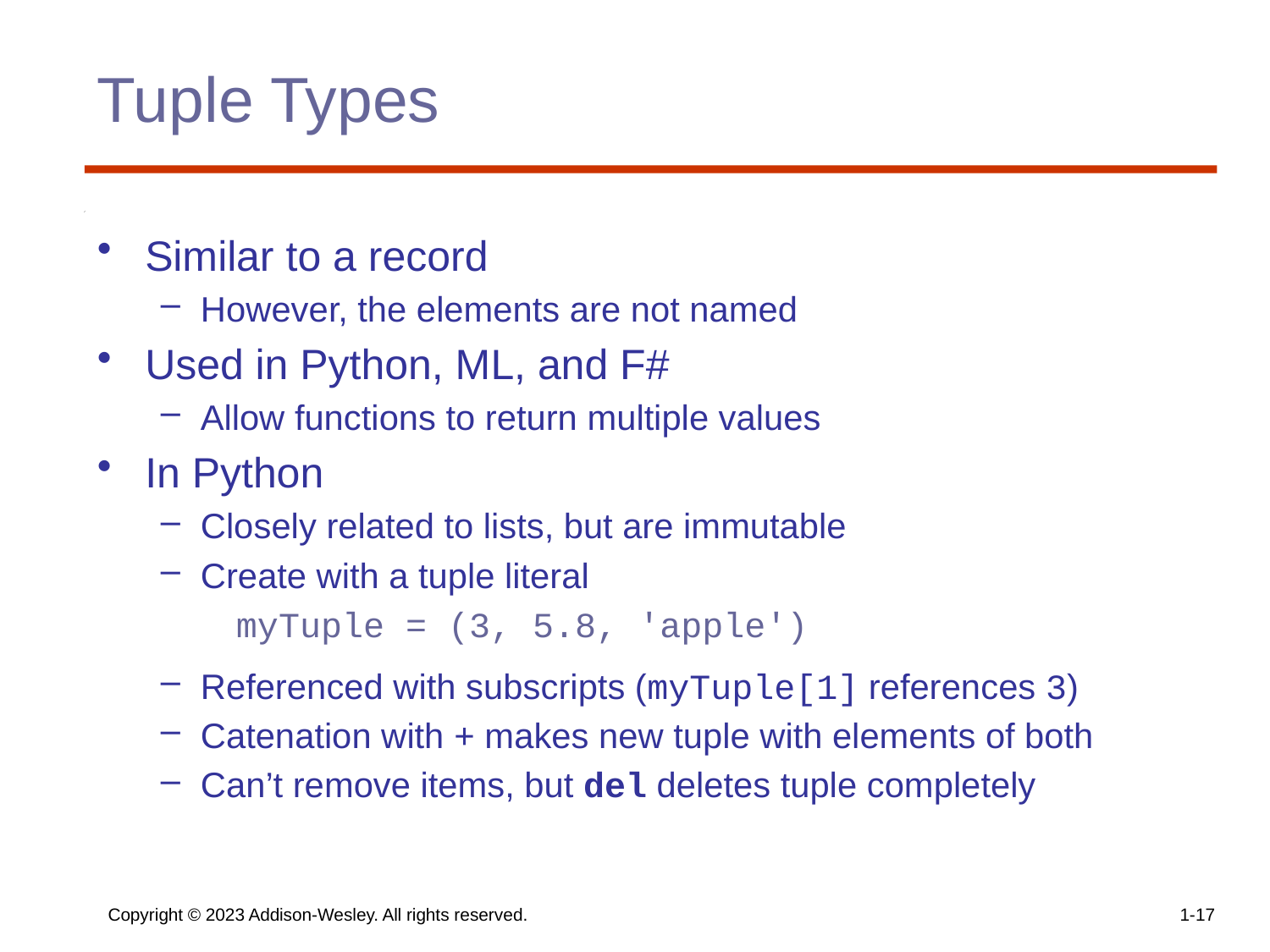

# Tuple Types
Similar to a record
However, the elements are not named
Used in Python, ML, and F#
Allow functions to return multiple values
In Python
Closely related to lists, but are immutable
Create with a tuple literal
   	    myTuple = (3, 5.8, 'apple')

Referenced with subscripts (myTuple[1] references 3)
Catenation with + makes new tuple with elements of both
Can’t remove items, but del deletes tuple completely
Copyright © 2023 Addison-Wesley. All rights reserved.
1-17